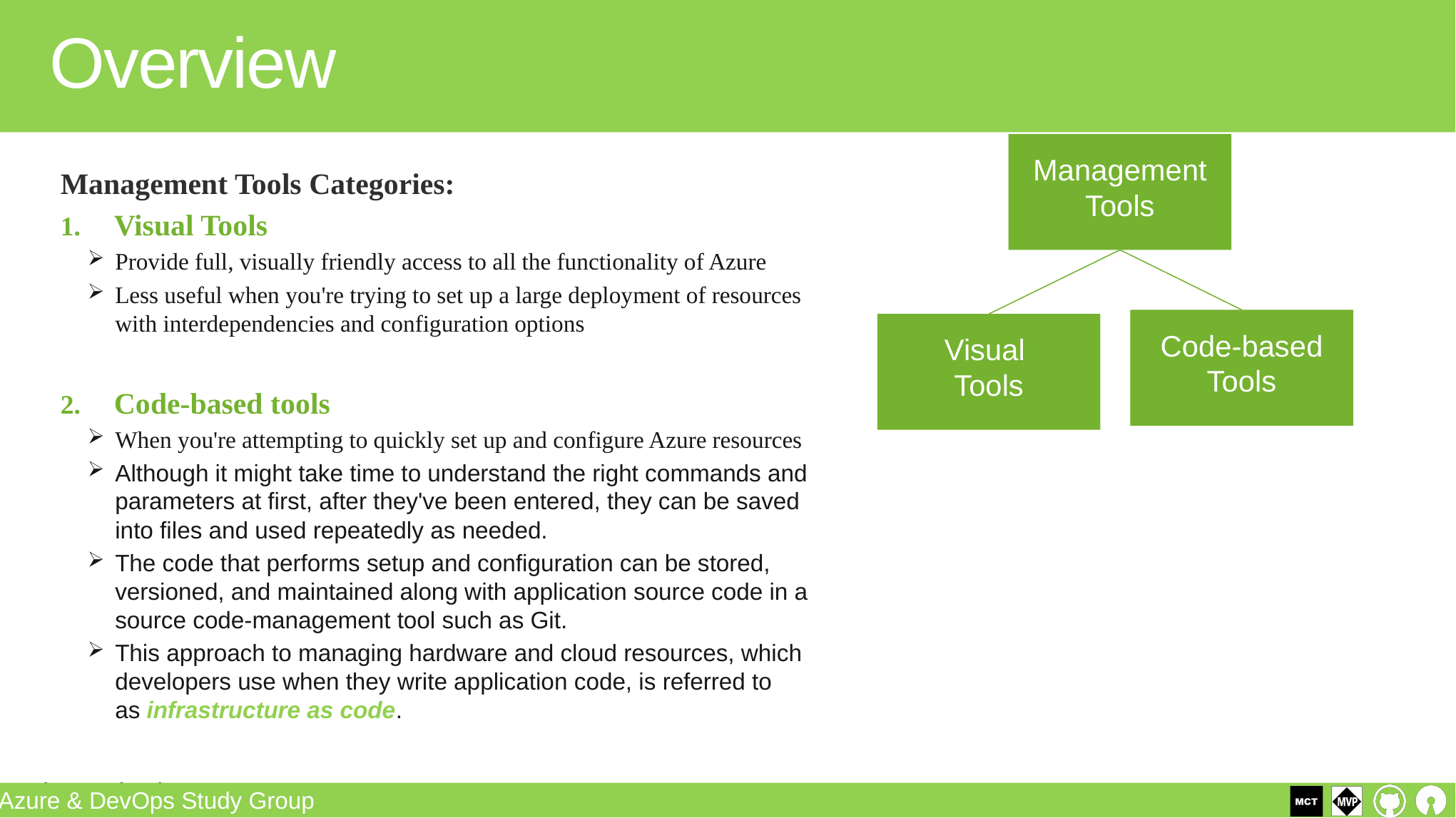

Overview
Management Tools
Management Tools Categories:
Visual Tools
Provide full, visually friendly access to all the functionality of Azure
Less useful when you're trying to set up a large deployment of resources with interdependencies and configuration options

Code-based tools
When you're attempting to quickly set up and configure Azure resources
Although it might take time to understand the right commands and parameters at first, after they've been entered, they can be saved into files and used repeatedly as needed.
The code that performs setup and configuration can be stored, versioned, and maintained along with application source code in a source code-management tool such as Git.
This approach to managing hardware and cloud resources, which developers use when they write application code, is referred to as infrastructure as code.

Code-based Tools
Visual
Tools